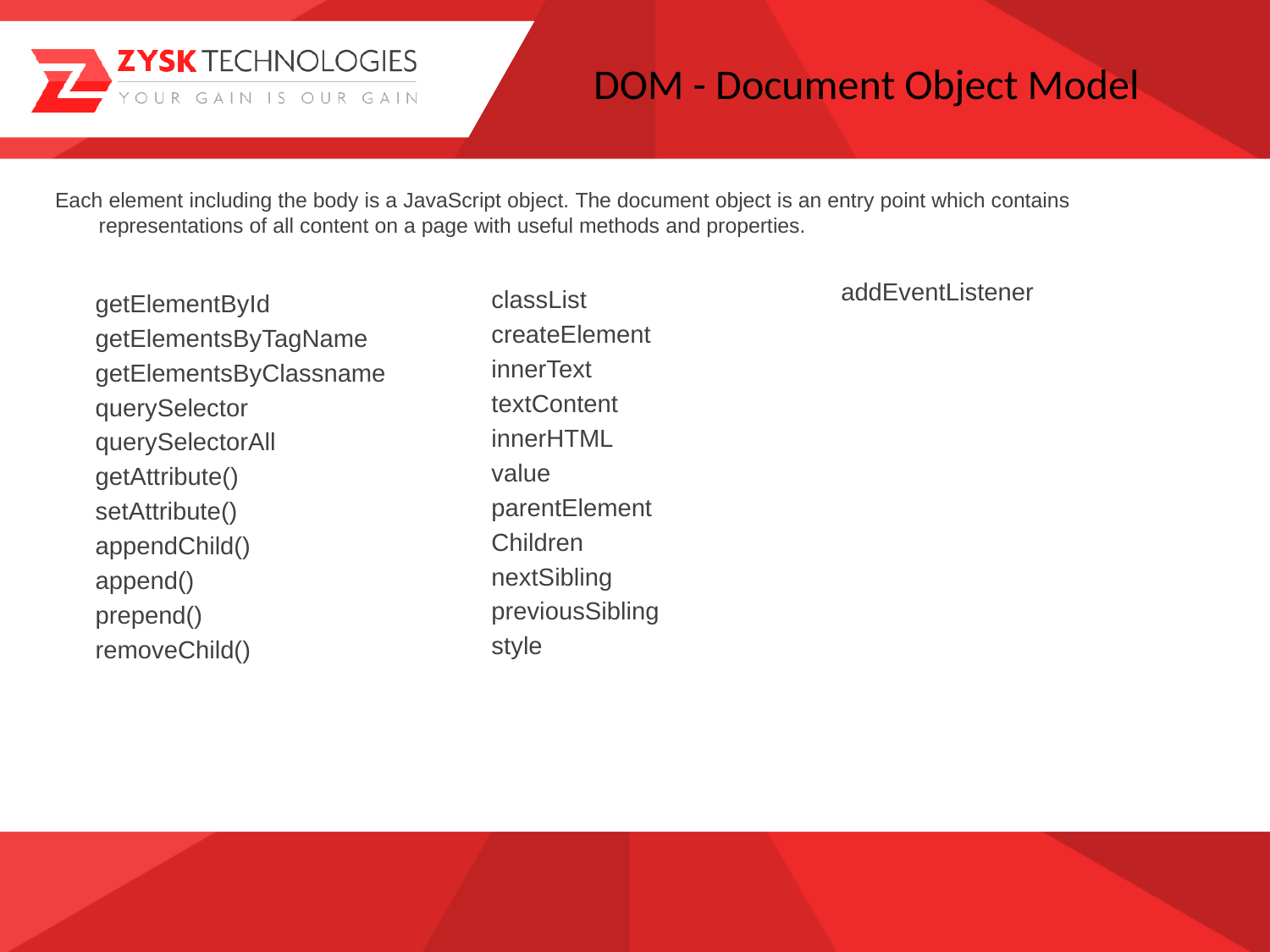

# DOM - Document Object Model
Each element including the body is a JavaScript object. The document object is an entry point which contains representations of all content on a page with useful methods and properties.

addEventListener

classList
createElement
innerText
textContent
innerHTML
value
parentElement
Children
nextSibling
previousSibling
style
getElementById
getElementsByTagName
getElementsByClassname
querySelector
querySelectorAll
getAttribute()
setAttribute()
appendChild()
append()
prepend()
removeChild()